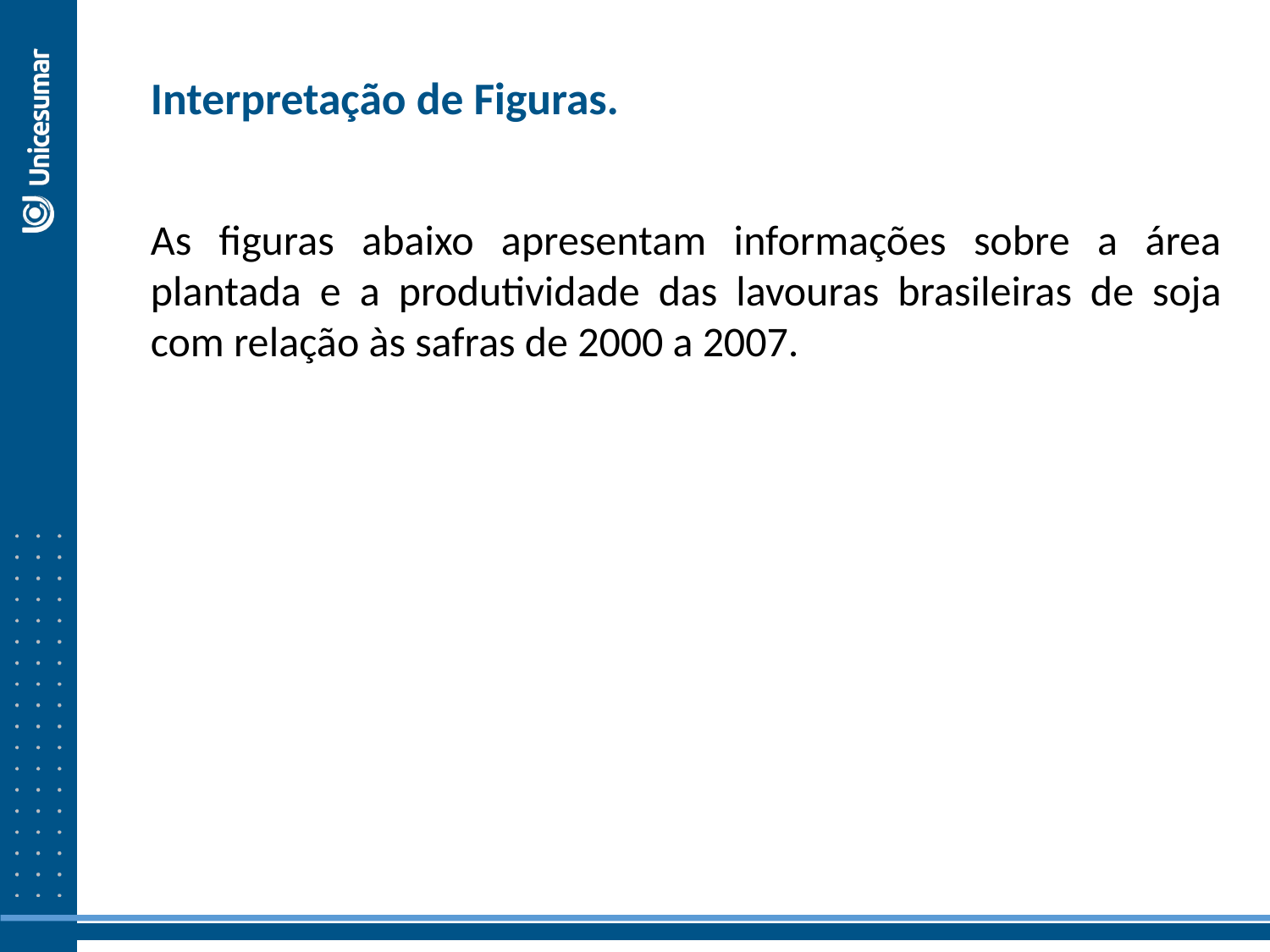

Interpretação de Figuras.
As figuras abaixo apresentam informações sobre a área plantada e a produtividade das lavouras brasileiras de soja com relação às safras de 2000 a 2007.